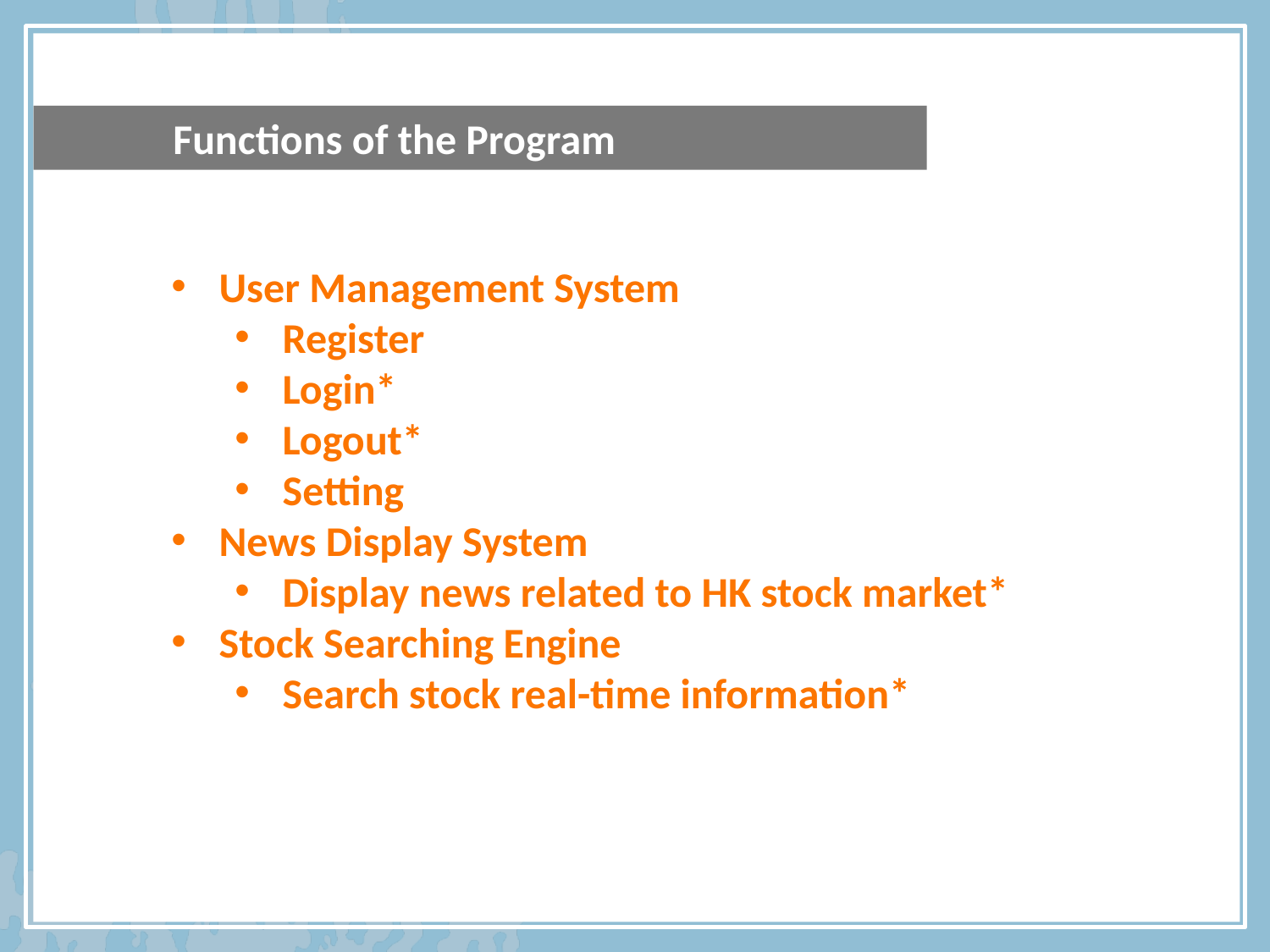

Functions of the Program
User Management System
Register
Login*
Logout*
Setting
News Display System
Display news related to HK stock market*
Stock Searching Engine
Search stock real-time information*